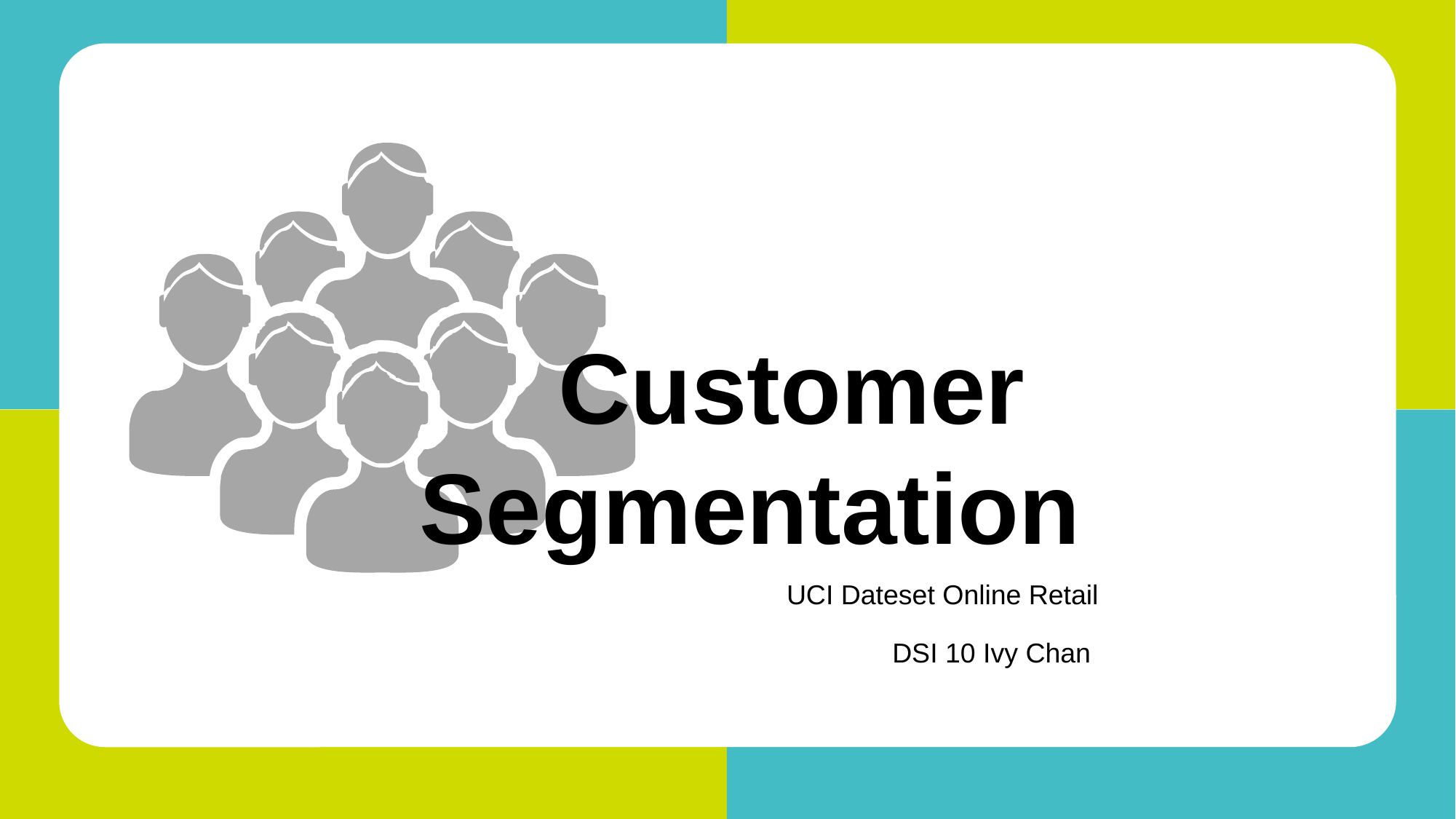

UCI Dateset Online Retail

Customer
Segmentation

UCI Dateset Online Retail
DSI 10 Ivy Chan